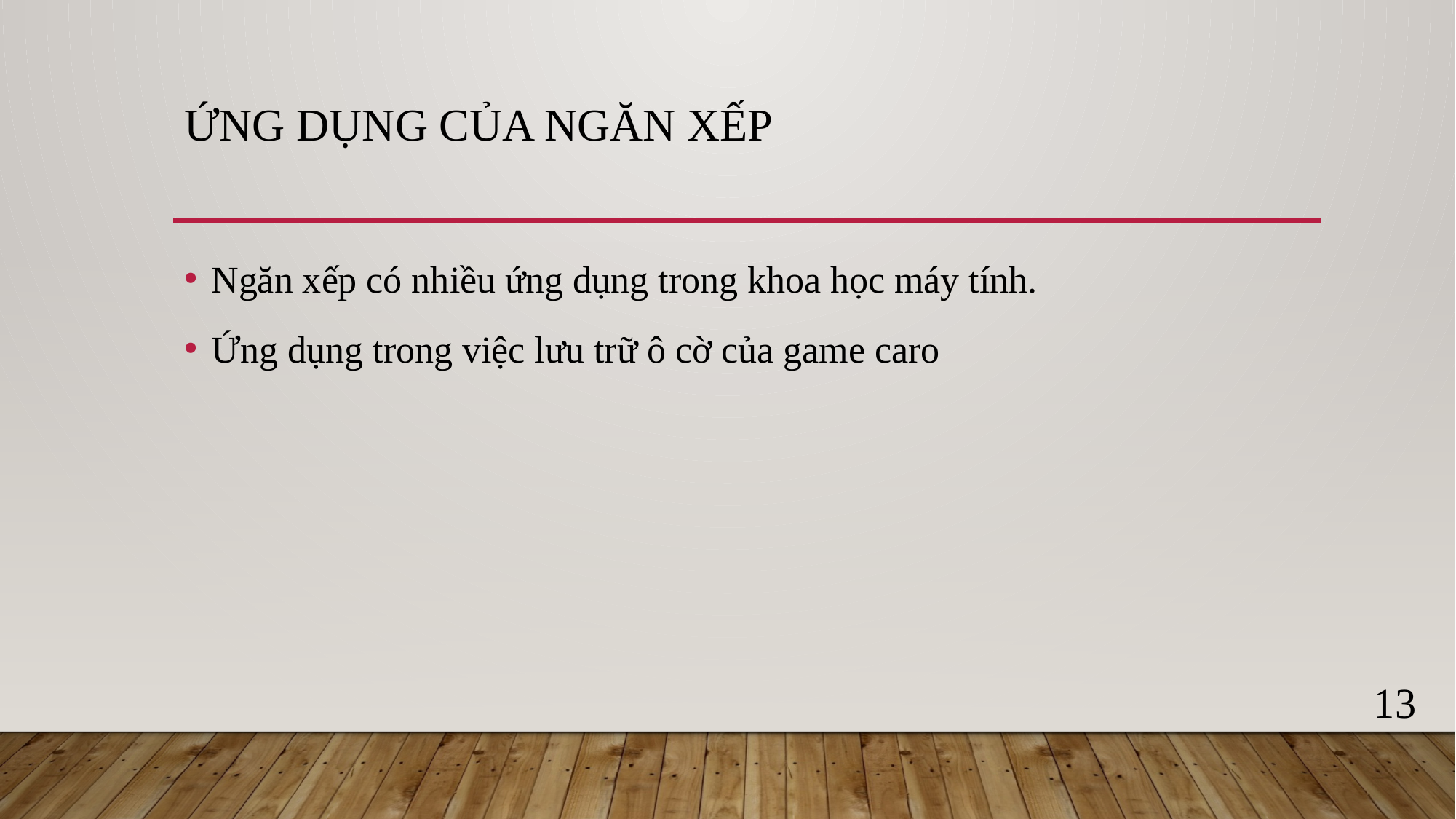

# Ứng dụng của ngăn xếp
Ngăn xếp có nhiều ứng dụng trong khoa học máy tính.
Ứng dụng trong việc lưu trữ ô cờ của game caro
13